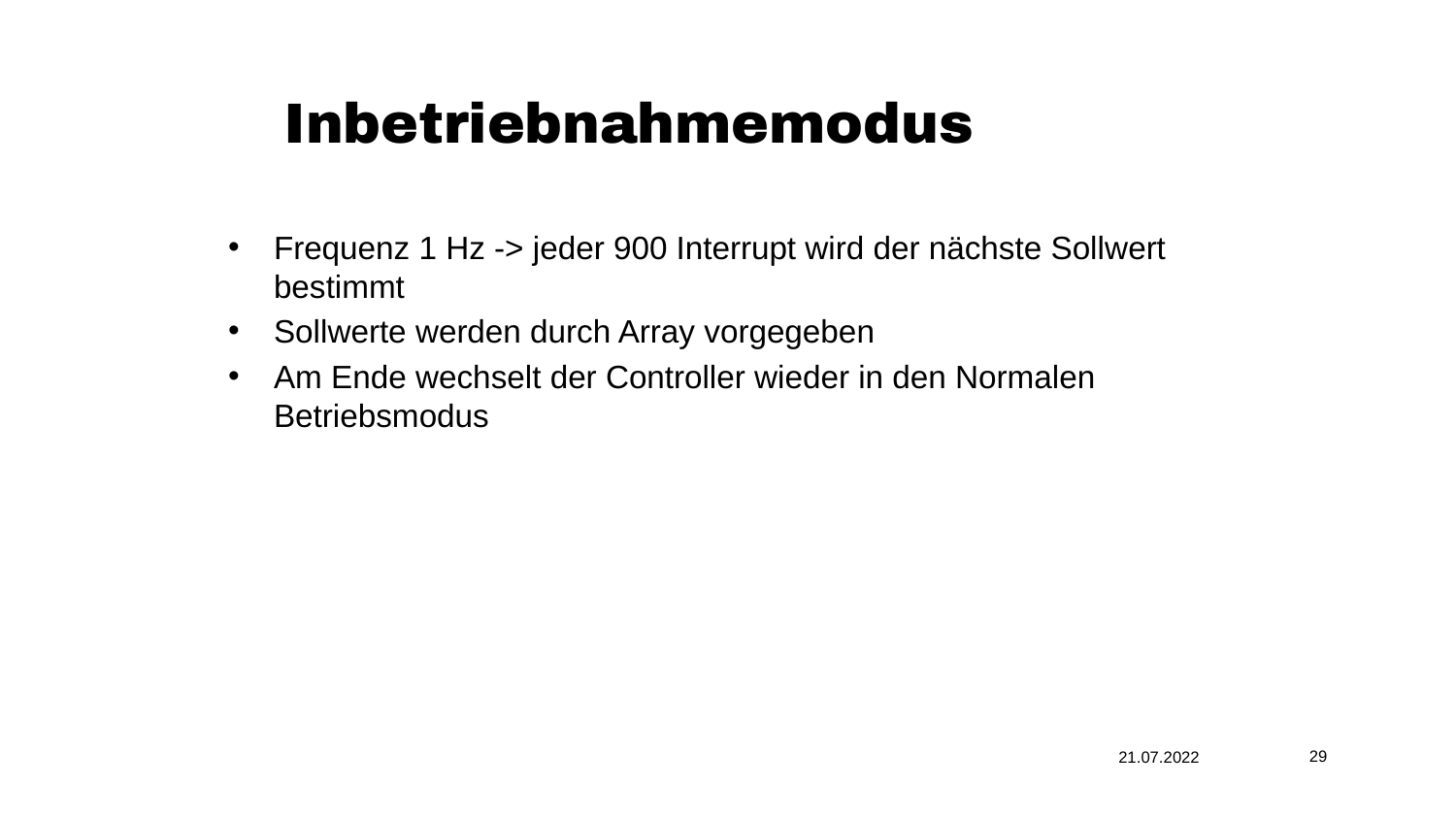

Inbetriebnahmemodus
Frequenz 1 Hz -> jeder 900 Interrupt wird der nächste Sollwert bestimmt
Sollwerte werden durch Array vorgegeben
Am Ende wechselt der Controller wieder in den Normalen Betriebsmodus